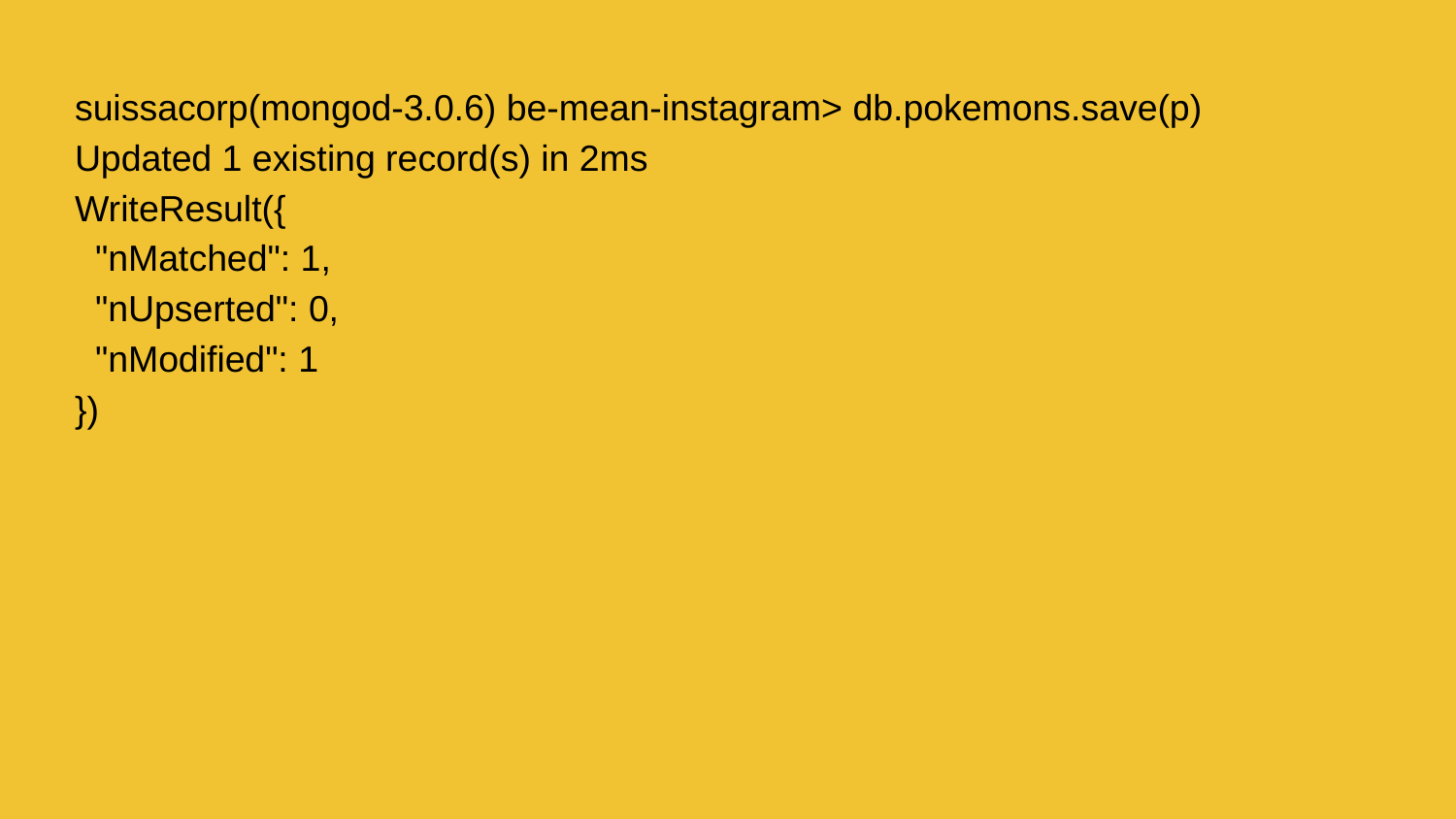

suissacorp(mongod-3.0.6) be-mean-instagram> db.pokemons.save(p)
Updated 1 existing record(s) in 2ms
WriteResult({
  "nMatched": 1,
  "nUpserted": 0,
  "nModified": 1
})